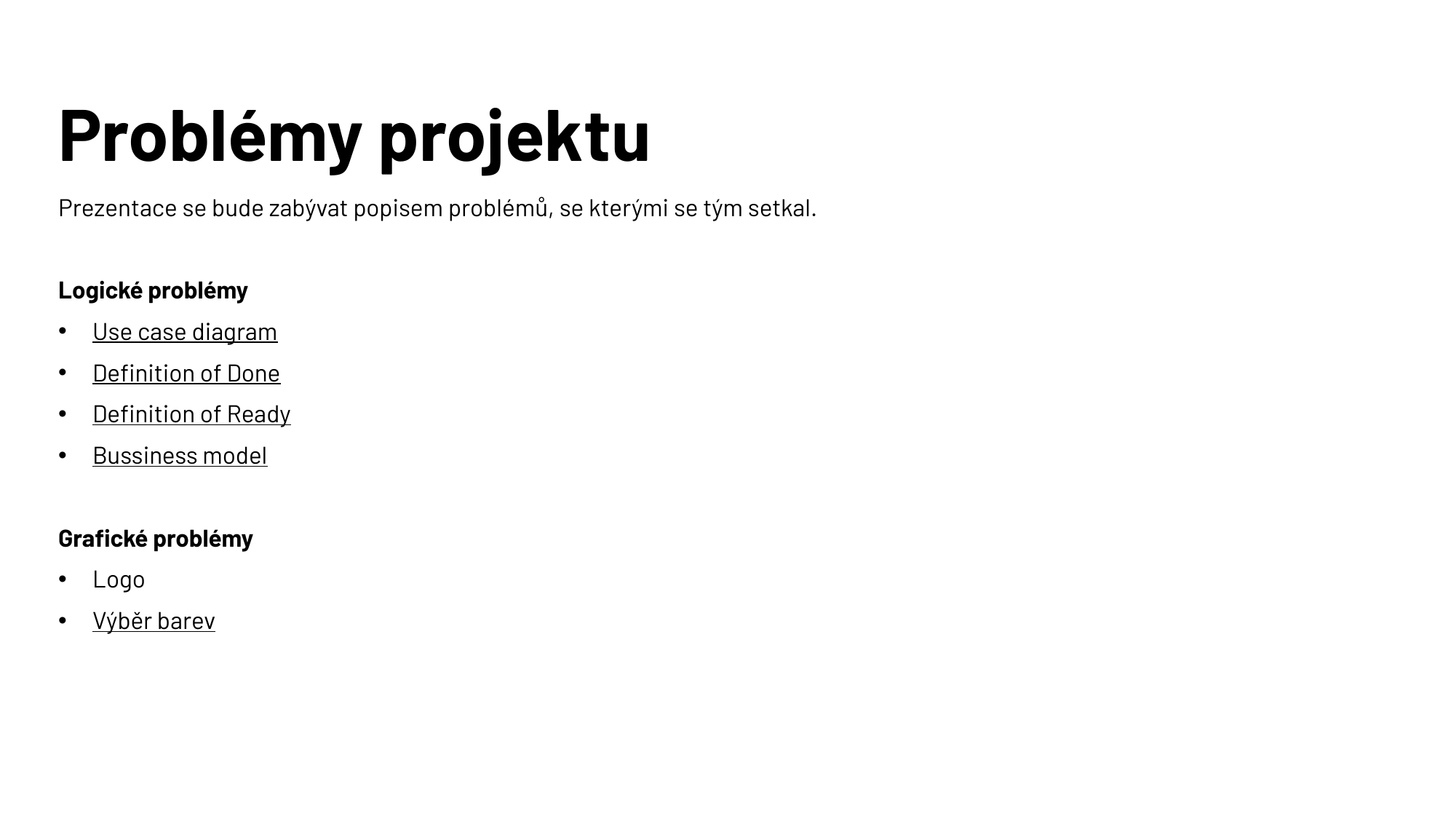

# Problémy projektu
Prezentace se bude zabývat popisem problémů, se kterými se tým setkal.

Logické problémy
Use case diagram
Definition of Done
Definition of Ready
Bussiness model

Grafické problémy
Logo
Výběr barev